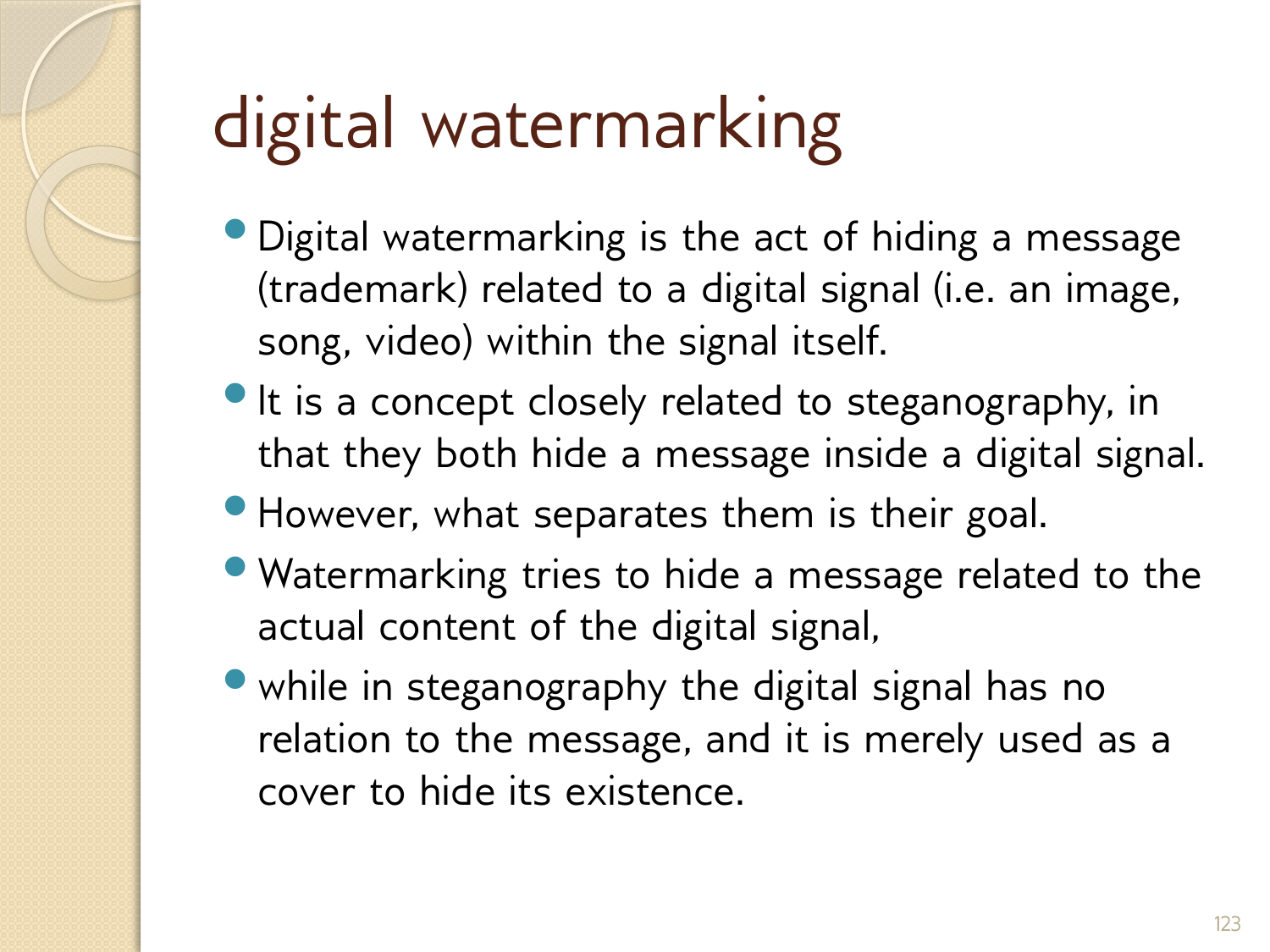

# digital watermarking
Digital watermarking is the act of hiding a message (trademark) related to a digital signal (i.e. an image, song, video) within the signal itself.
It is a concept closely related to steganography, in that they both hide a message inside a digital signal.
However, what separates them is their goal.
Watermarking tries to hide a message related to the actual content of the digital signal,
while in steganography the digital signal has no relation to the message, and it is merely used as a cover to hide its existence.

123